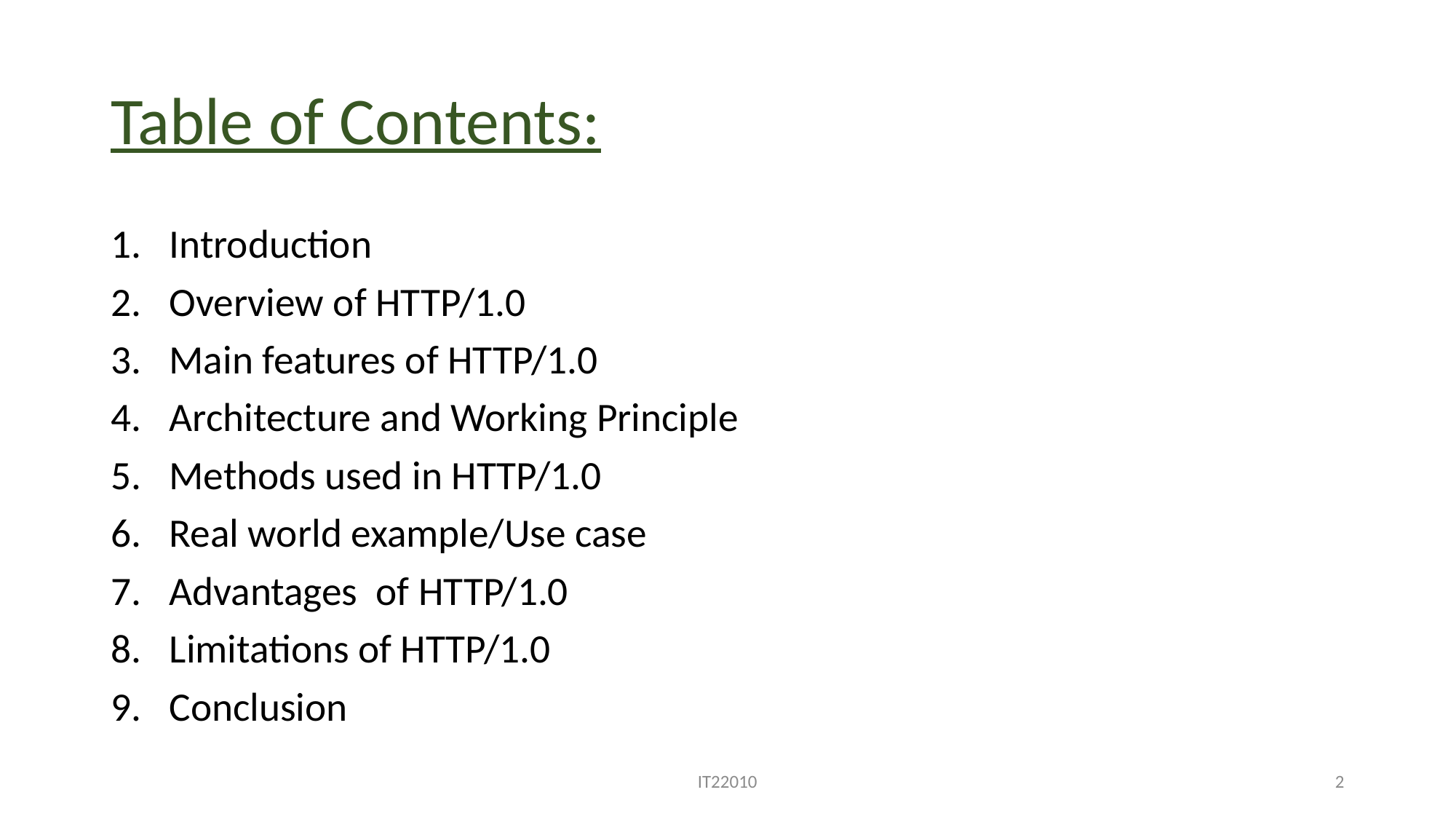

# Table of Contents:
Introduction
Overview of HTTP/1.0
Main features of HTTP/1.0
Architecture and Working Principle
Methods used in HTTP/1.0
Real world example/Use case
Advantages  of HTTP/1.0
Limitations of HTTP/1.0
Conclusion
IT22010
2